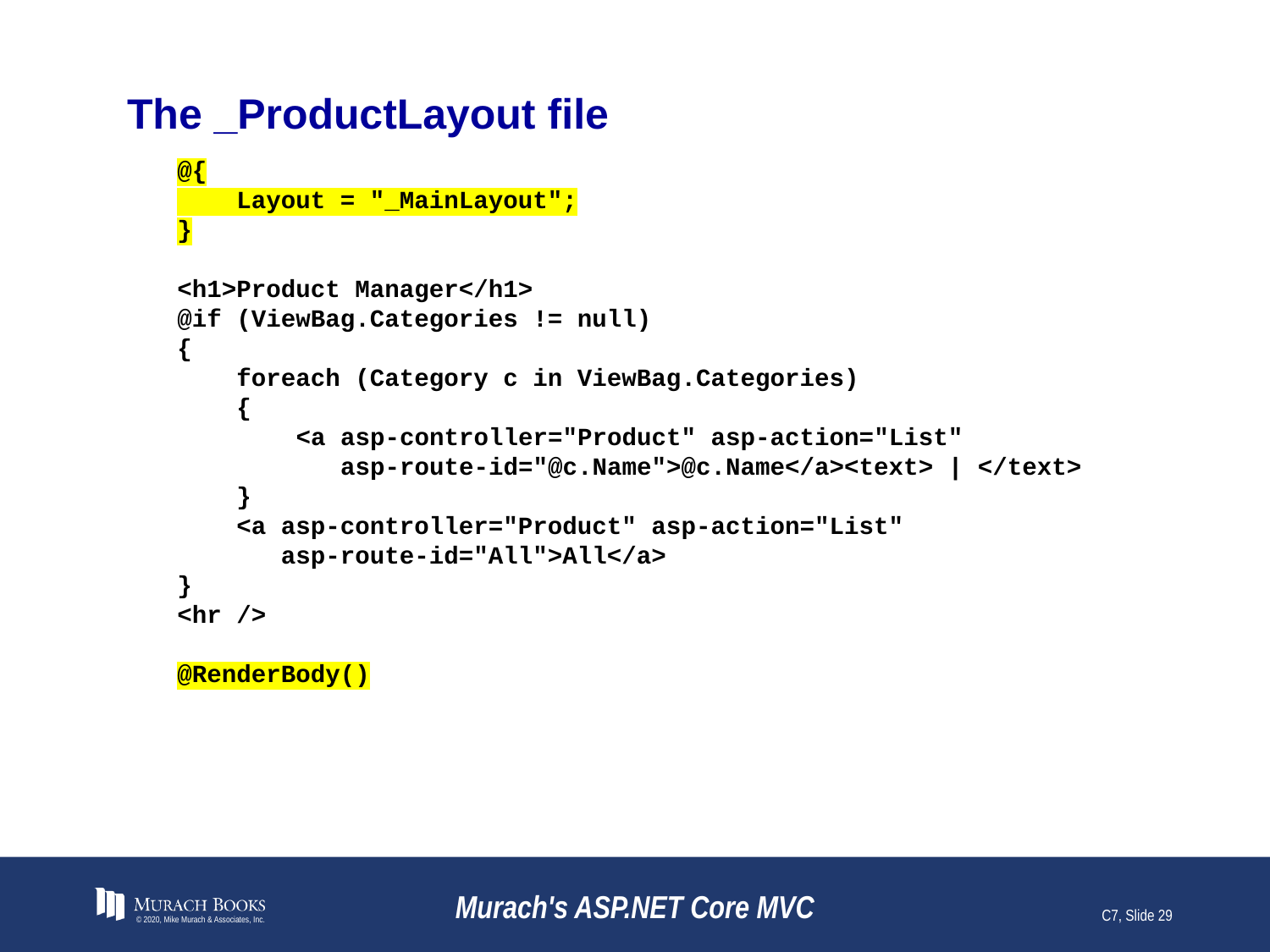

# The _ProductLayout file
@{
    Layout = "_MainLayout";
}

<h1>Product Manager</h1>
@if (ViewBag.Categories != null)
{
    foreach (Category c in ViewBag.Categories)
    {
        <a asp-controller="Product" asp-action="List"
           asp-route-id="@c.Name">@c.Name</a><text> | </text>
    }
    <a asp-controller="Product" asp-action="List"
       asp-route-id="All">All</a>
}
<hr />

@RenderBody()

© 2020, Mike Murach & Associates, Inc.
Murach's ASP.NET Core MVC

C7, Slide 29